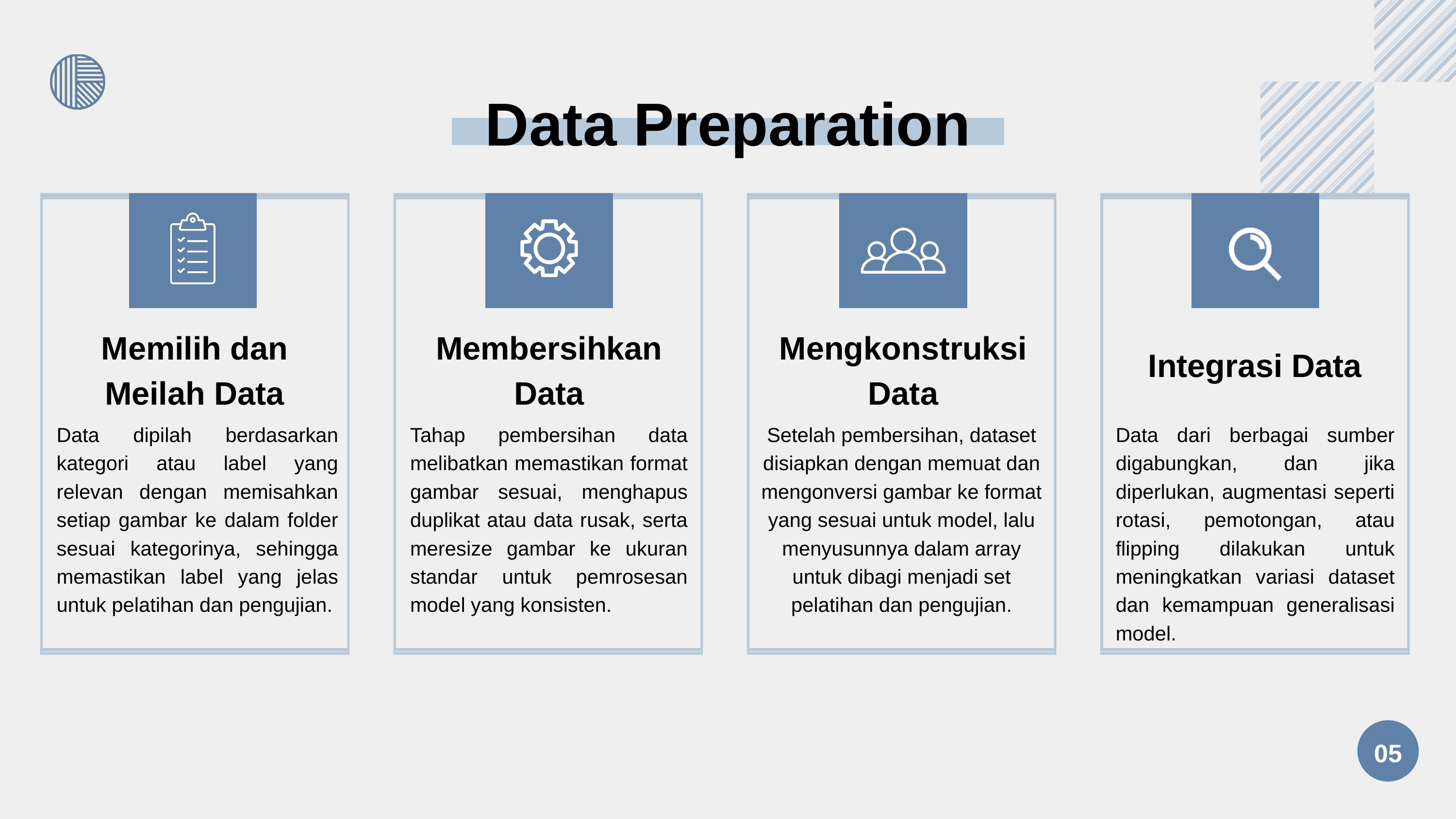

Data Preparation

Memilih dan Meilah Data
Membersihkan Data
Mengkonstruksi Data
Integrasi Data
Data dipilah berdasarkan kategori atau label yang relevan dengan memisahkan setiap gambar ke dalam folder sesuai kategorinya, sehingga memastikan label yang jelas untuk pelatihan dan pengujian.

Tahap pembersihan data melibatkan memastikan format gambar sesuai, menghapus duplikat atau data rusak, serta meresize gambar ke ukuran standar untuk pemrosesan model yang konsisten.

Setelah pembersihan, dataset disiapkan dengan memuat dan mengonversi gambar ke format yang sesuai untuk model, lalu menyusunnya dalam array untuk dibagi menjadi set pelatihan dan pengujian.

Data dari berbagai sumber digabungkan, dan jika diperlukan, augmentasi seperti rotasi, pemotongan, atau flipping dilakukan untuk meningkatkan variasi dataset dan kemampuan generalisasi model.

05